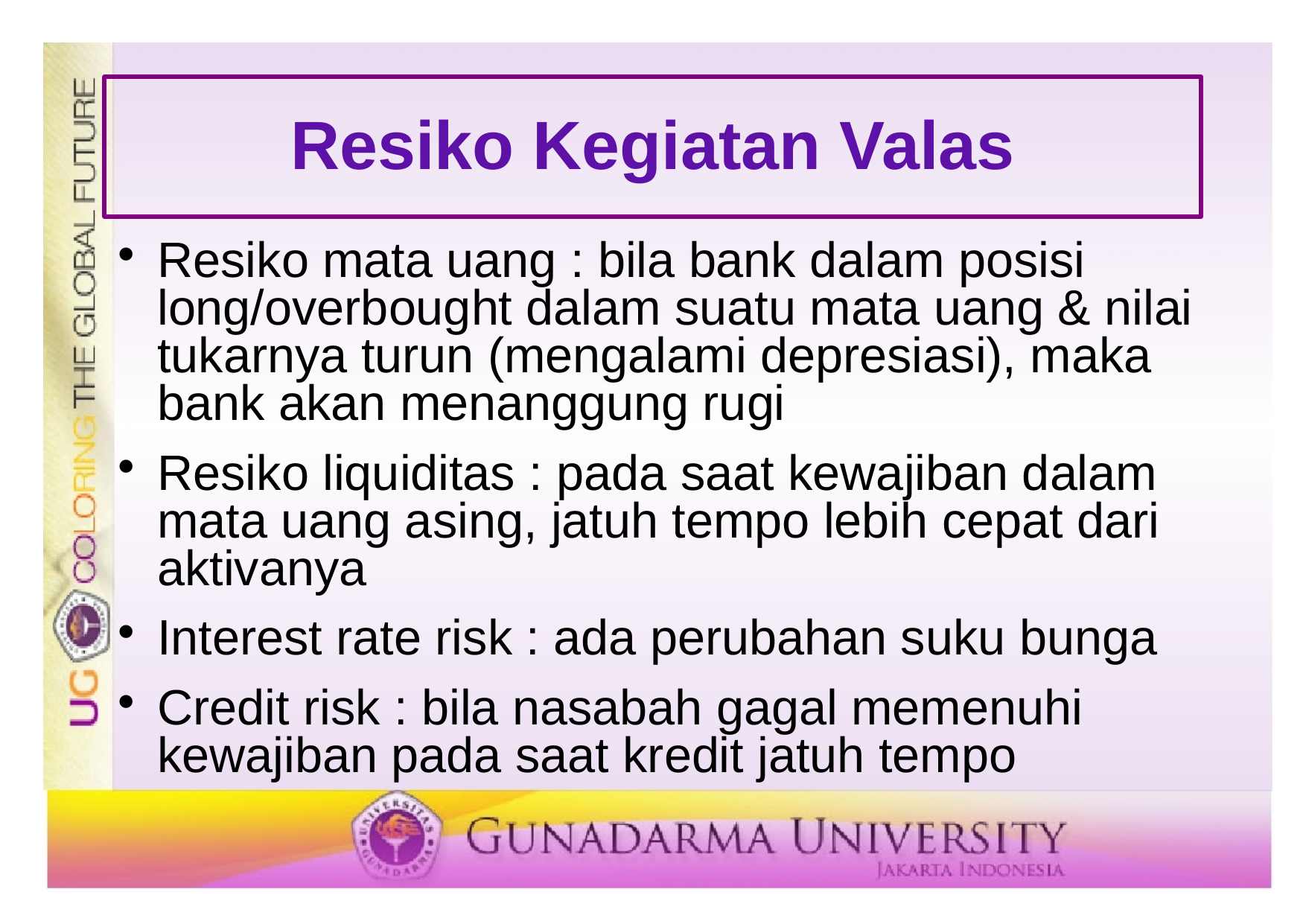

# Resiko Kegiatan Valas
Resiko mata uang : bila bank dalam posisi long/overbought dalam suatu mata uang & nilai tukarnya turun (mengalami depresiasi), maka bank akan menanggung rugi
Resiko liquiditas : pada saat kewajiban dalam mata uang asing, jatuh tempo lebih cepat dari aktivanya
Interest rate risk : ada perubahan suku bunga
Credit risk : bila nasabah gagal memenuhi kewajiban pada saat kredit jatuh tempo